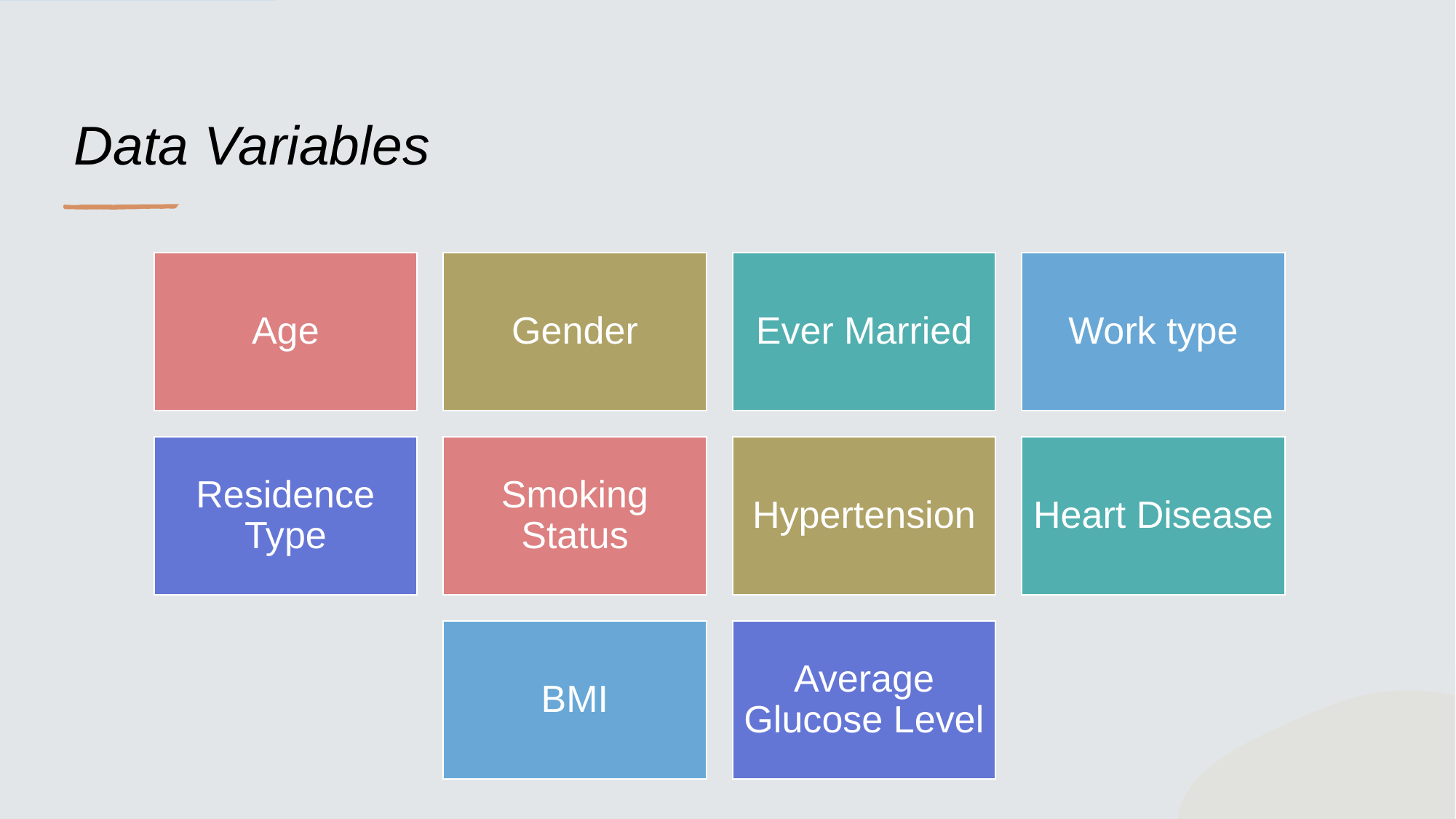

# Data Variables

Age
Gender
Ever Married
Work type
Residence Type
Smoking Status
Hypertension
Heart Disease
BMI
Average Glucose Level